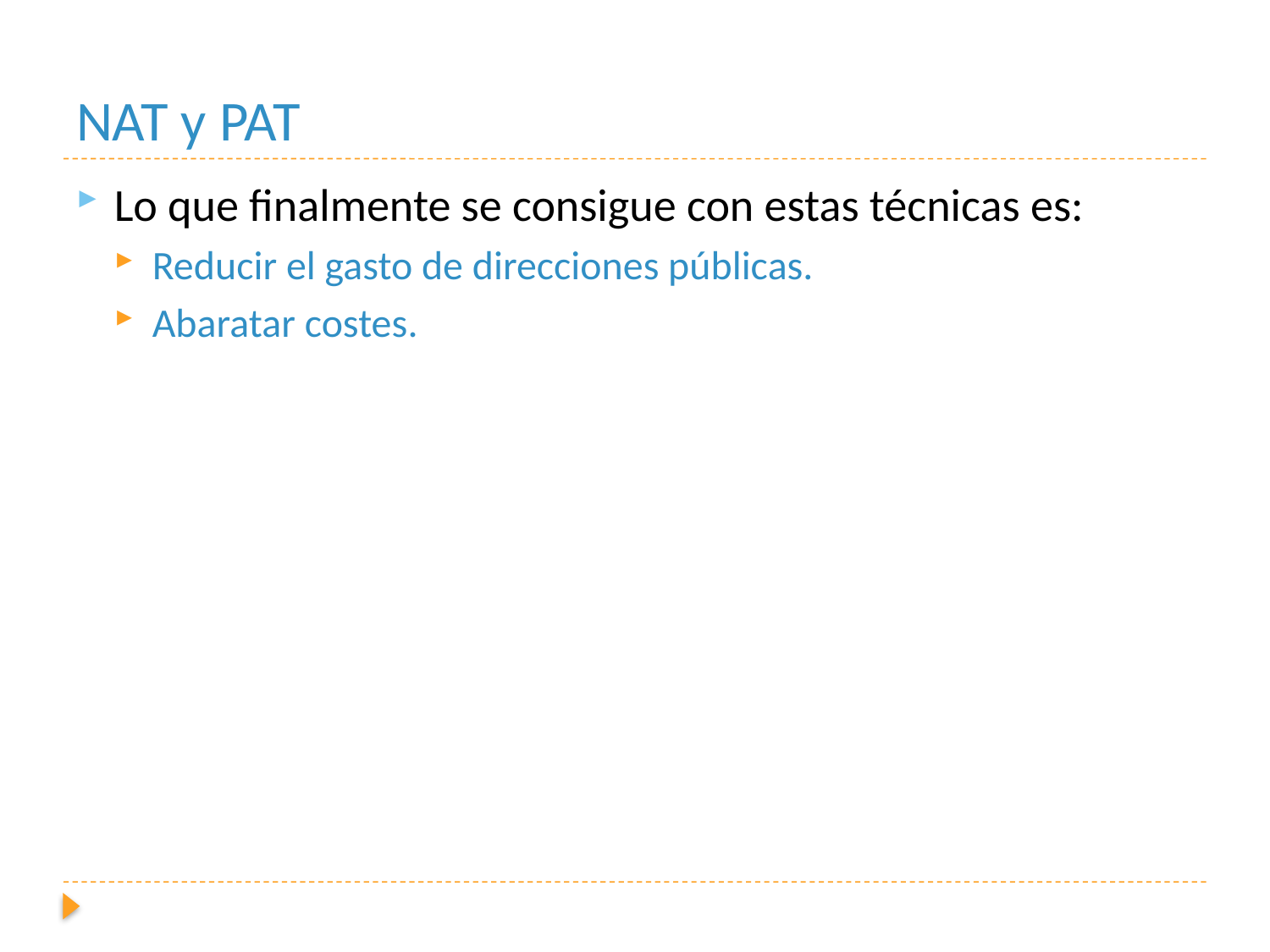

# NAT y PAT
Lo que finalmente se consigue con estas técnicas es:
Reducir el gasto de direcciones públicas.
Abaratar costes.